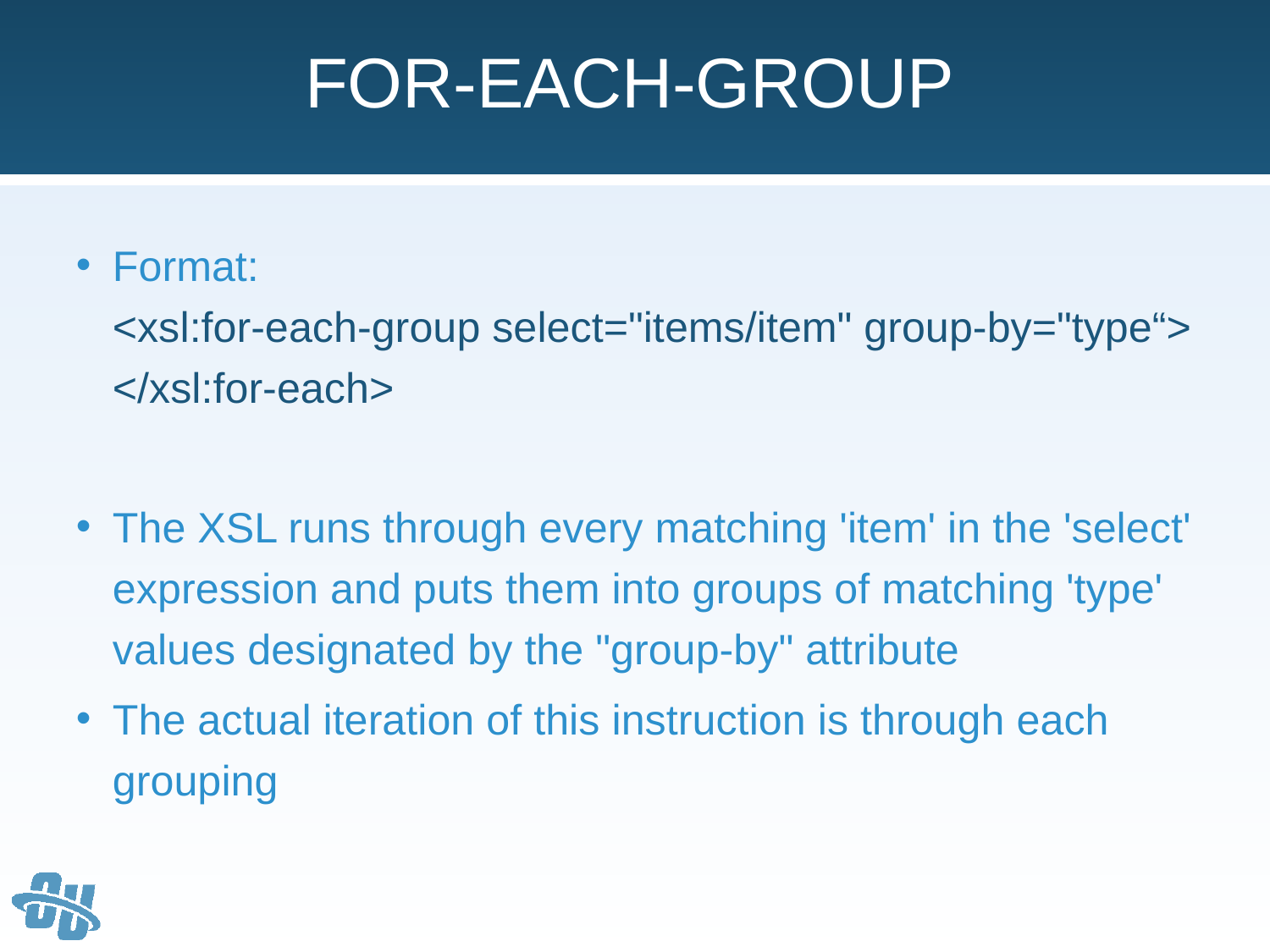

# For-Each-Group
Format:
<xsl:for-each-group select="items/item" group-by="type“>
</xsl:for-each>

The XSL runs through every matching 'item' in the 'select' expression and puts them into groups of matching 'type' values designated by the "group-by" attribute
The actual iteration of this instruction is through each grouping